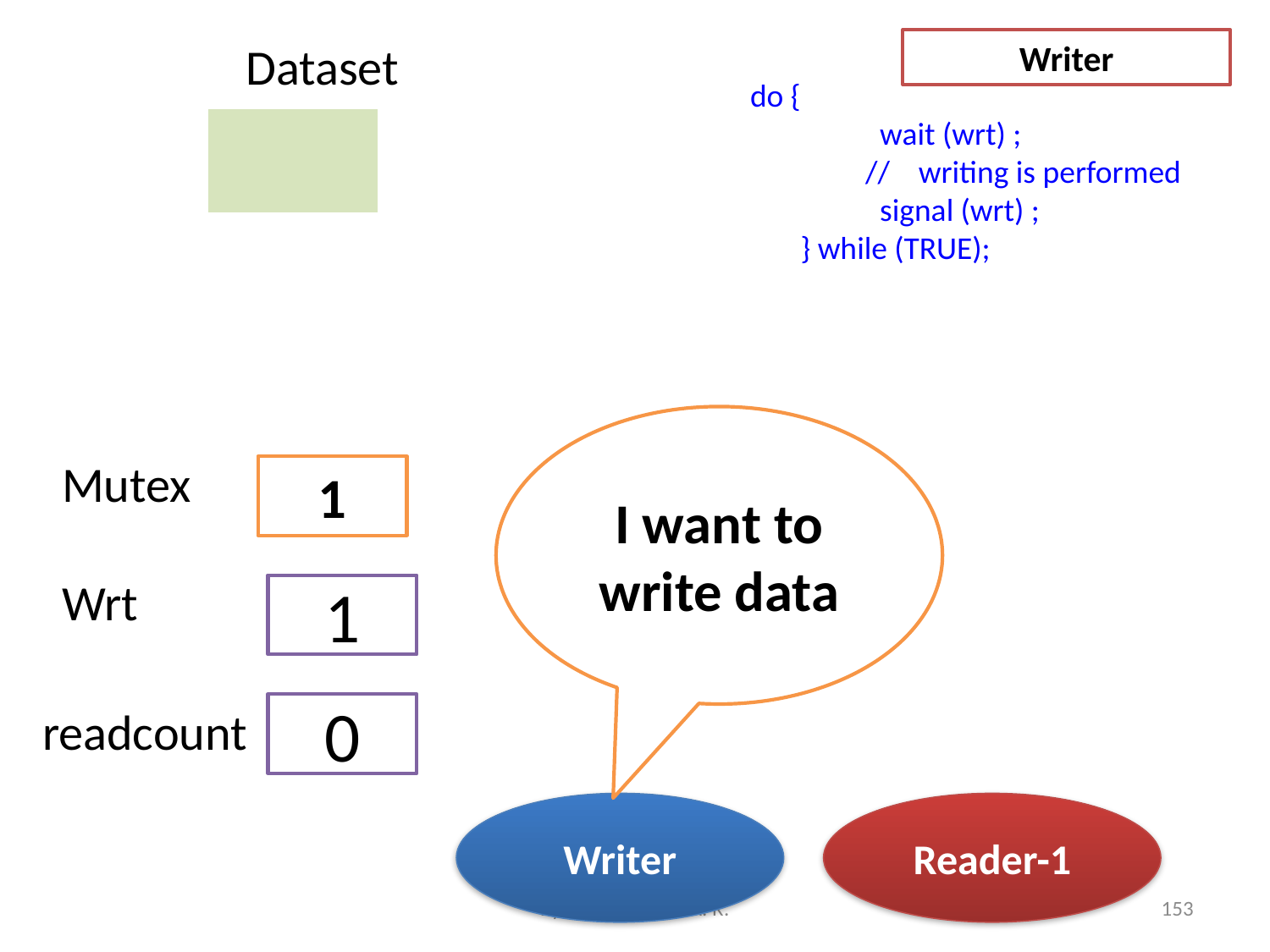

Dataset
Writer
      do {
                        wait (wrt) ;
                      //    writing is performed
                        signal (wrt) ;
             } while (TRUE);
|  |
| --- |
I want to write data
Mutex
1
Wrt
1
readcount
0
Writer
Reader-1
By: Dr. Panhalkar A. R.
153